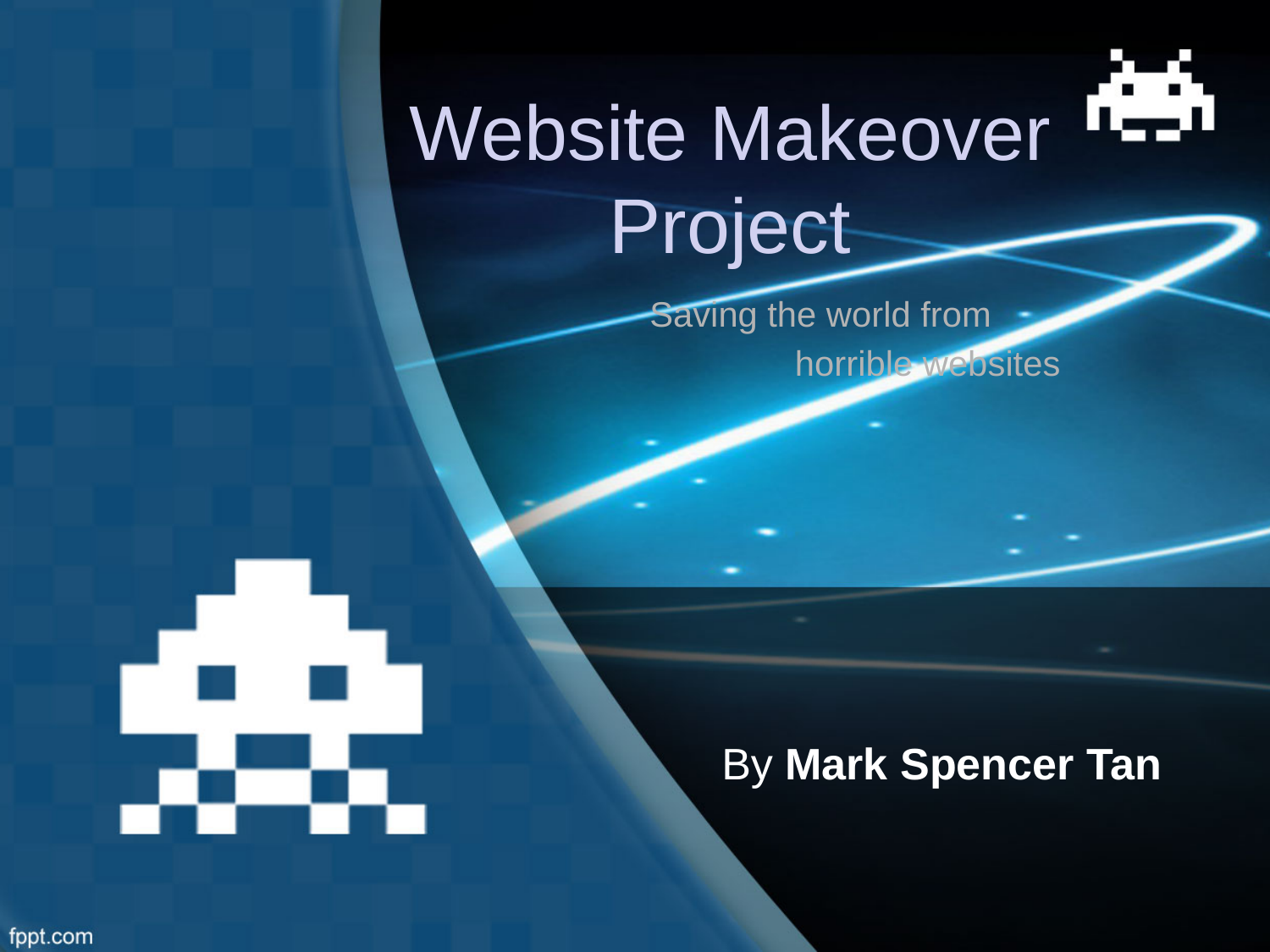

# Website Makeover Project
Saving the world from
                     horrible websites
By Mark Spencer Tan